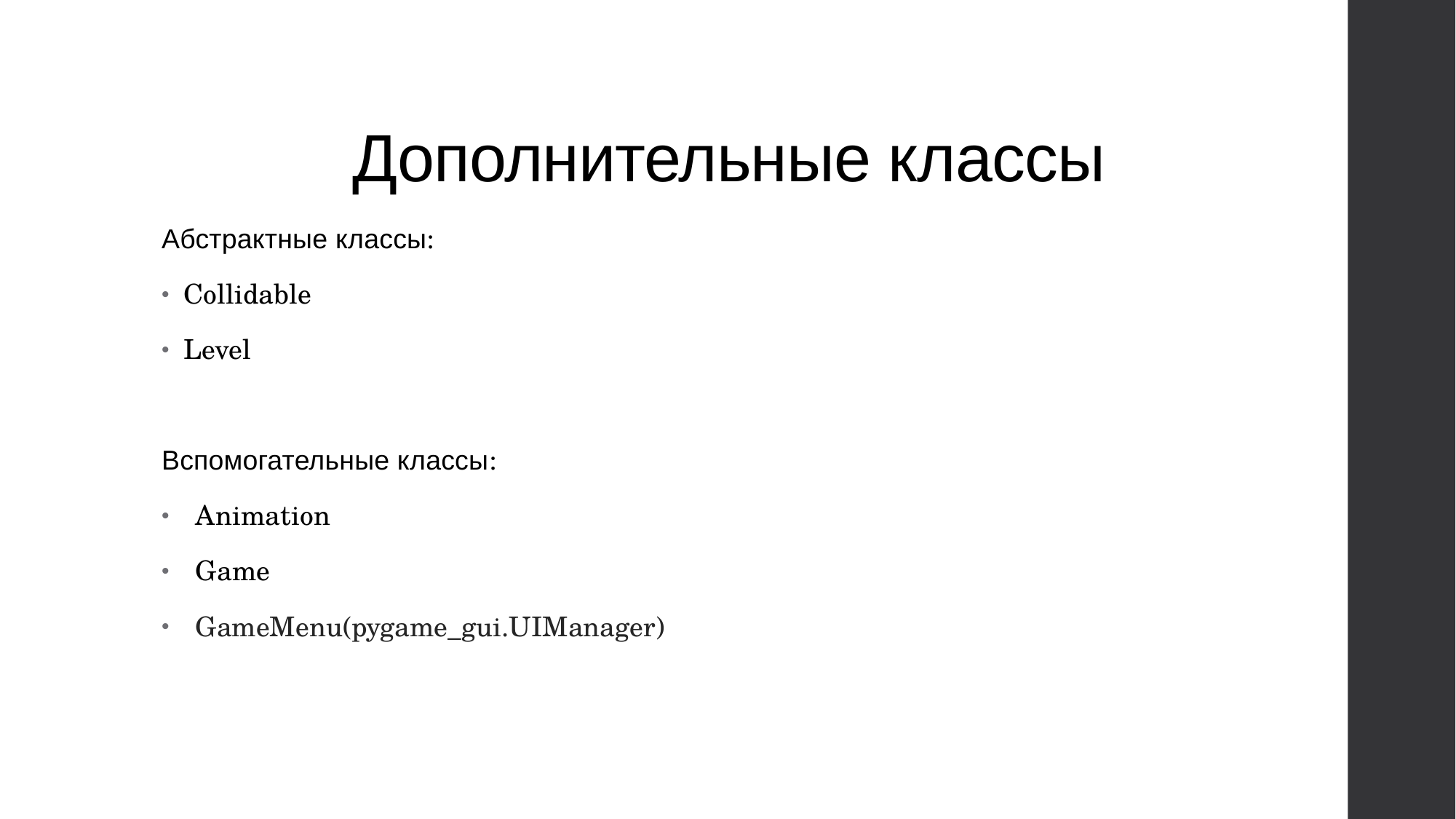

# Дополнительные классы
Абстрактные классы:
Collidable
Level

Вспомогательные классы:
Animation
Game
GameMenu(pygame_gui.UIManager)